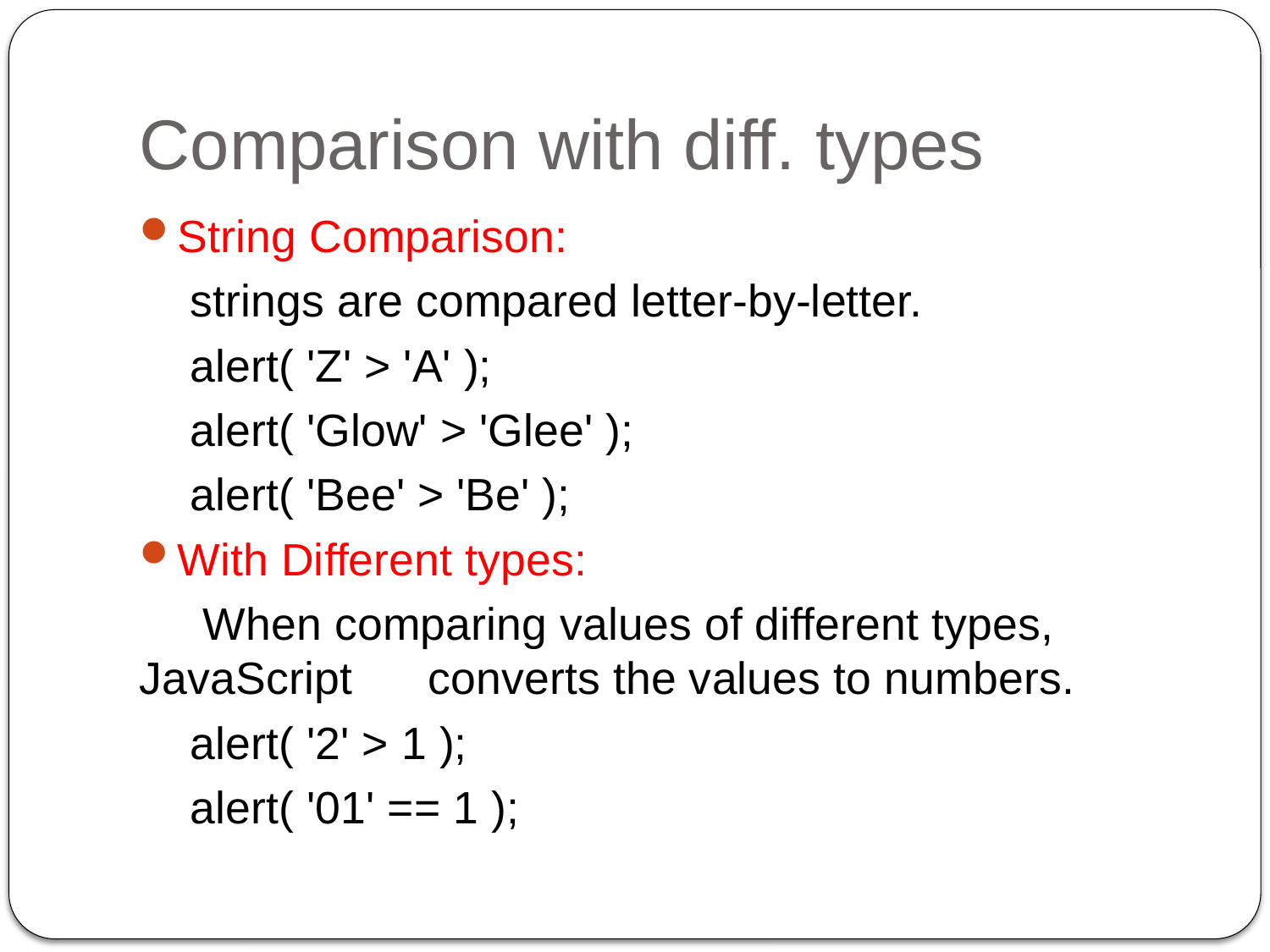

# Comparison with diff. types
String Comparison:
    strings are compared letter-by-letter.
    alert( 'Z' > 'A' ); // true
    alert( 'Glow' > 'Glee' ); // true
    alert( 'Bee' > 'Be' ); // true
With Different types:
     When comparing values of different types, JavaScript      converts the values to numbers.
    alert( '2' > 1 ); // true,
    alert( '01' == 1 ); // true,